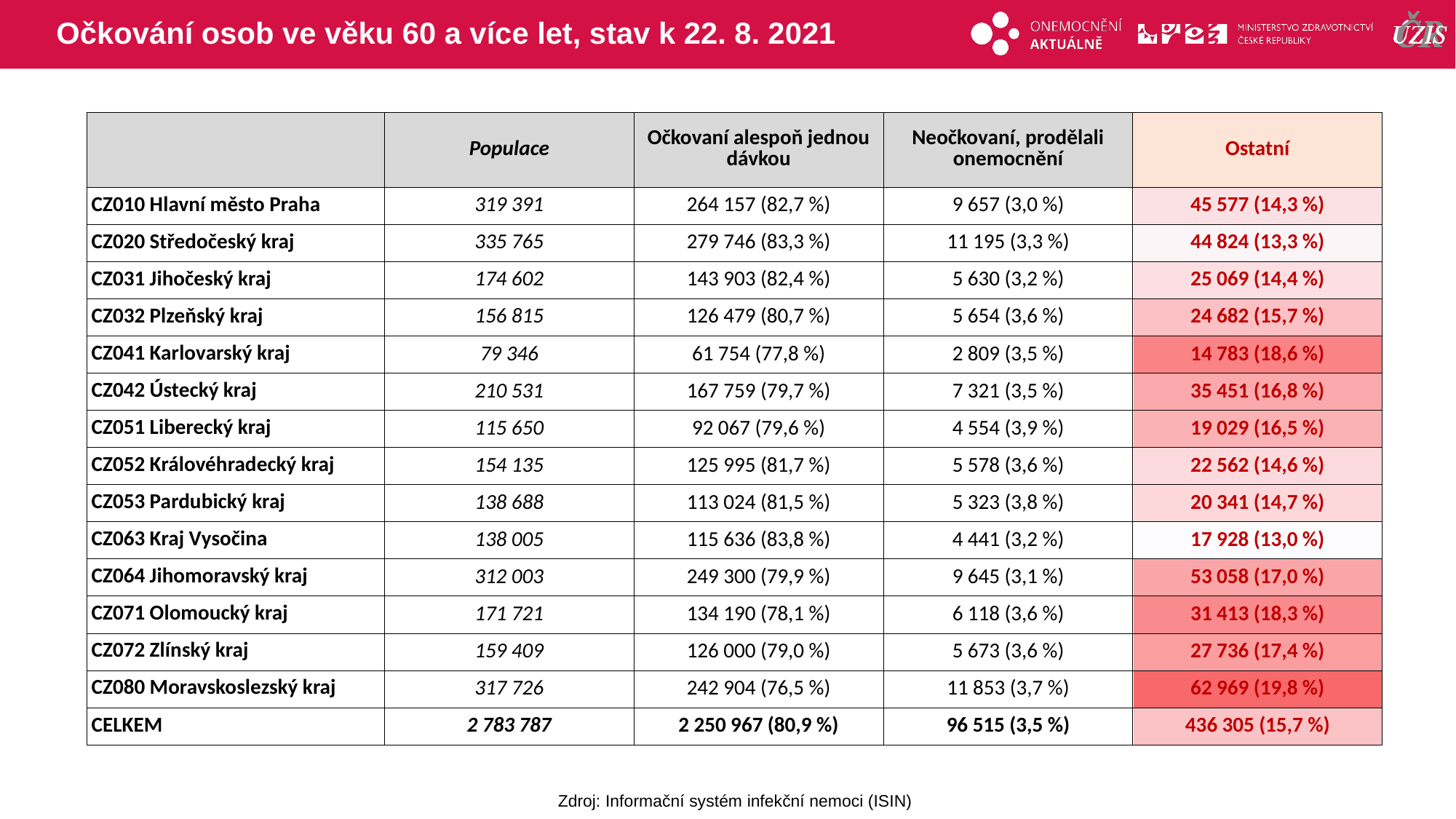

# Očkování osob ve věku 60 a více let, stav k 22. 8. 2021
|  | Populace | Očkovaní alespoň jednou dávkou | Neočkovaní, prodělali onemocnění | Ostatní |
| --- | --- | --- | --- | --- |
| CZ010 Hlavní město Praha | 319 391 | 264 157 (82,7 %) | 9 657 (3,0 %) | 45 577 (14,3 %) |
| CZ020 Středočeský kraj | 335 765 | 279 746 (83,3 %) | 11 195 (3,3 %) | 44 824 (13,3 %) |
| CZ031 Jihočeský kraj | 174 602 | 143 903 (82,4 %) | 5 630 (3,2 %) | 25 069 (14,4 %) |
| CZ032 Plzeňský kraj | 156 815 | 126 479 (80,7 %) | 5 654 (3,6 %) | 24 682 (15,7 %) |
| CZ041 Karlovarský kraj | 79 346 | 61 754 (77,8 %) | 2 809 (3,5 %) | 14 783 (18,6 %) |
| CZ042 Ústecký kraj | 210 531 | 167 759 (79,7 %) | 7 321 (3,5 %) | 35 451 (16,8 %) |
| CZ051 Liberecký kraj | 115 650 | 92 067 (79,6 %) | 4 554 (3,9 %) | 19 029 (16,5 %) |
| CZ052 Královéhradecký kraj | 154 135 | 125 995 (81,7 %) | 5 578 (3,6 %) | 22 562 (14,6 %) |
| CZ053 Pardubický kraj | 138 688 | 113 024 (81,5 %) | 5 323 (3,8 %) | 20 341 (14,7 %) |
| CZ063 Kraj Vysočina | 138 005 | 115 636 (83,8 %) | 4 441 (3,2 %) | 17 928 (13,0 %) |
| CZ064 Jihomoravský kraj | 312 003 | 249 300 (79,9 %) | 9 645 (3,1 %) | 53 058 (17,0 %) |
| CZ071 Olomoucký kraj | 171 721 | 134 190 (78,1 %) | 6 118 (3,6 %) | 31 413 (18,3 %) |
| CZ072 Zlínský kraj | 159 409 | 126 000 (79,0 %) | 5 673 (3,6 %) | 27 736 (17,4 %) |
| CZ080 Moravskoslezský kraj | 317 726 | 242 904 (76,5 %) | 11 853 (3,7 %) | 62 969 (19,8 %) |
| CELKEM | 2 783 787 | 2 250 967 (80,9 %) | 96 515 (3,5 %) | 436 305 (15,7 %) |
|  |
| --- |
|  |
|  |
|  |
|  |
|  |
|  |
|  |
|  |
|  |
|  |
|  |
|  |
|  |
|  |
Zdroj: Informační systém infekční nemoci (ISIN)